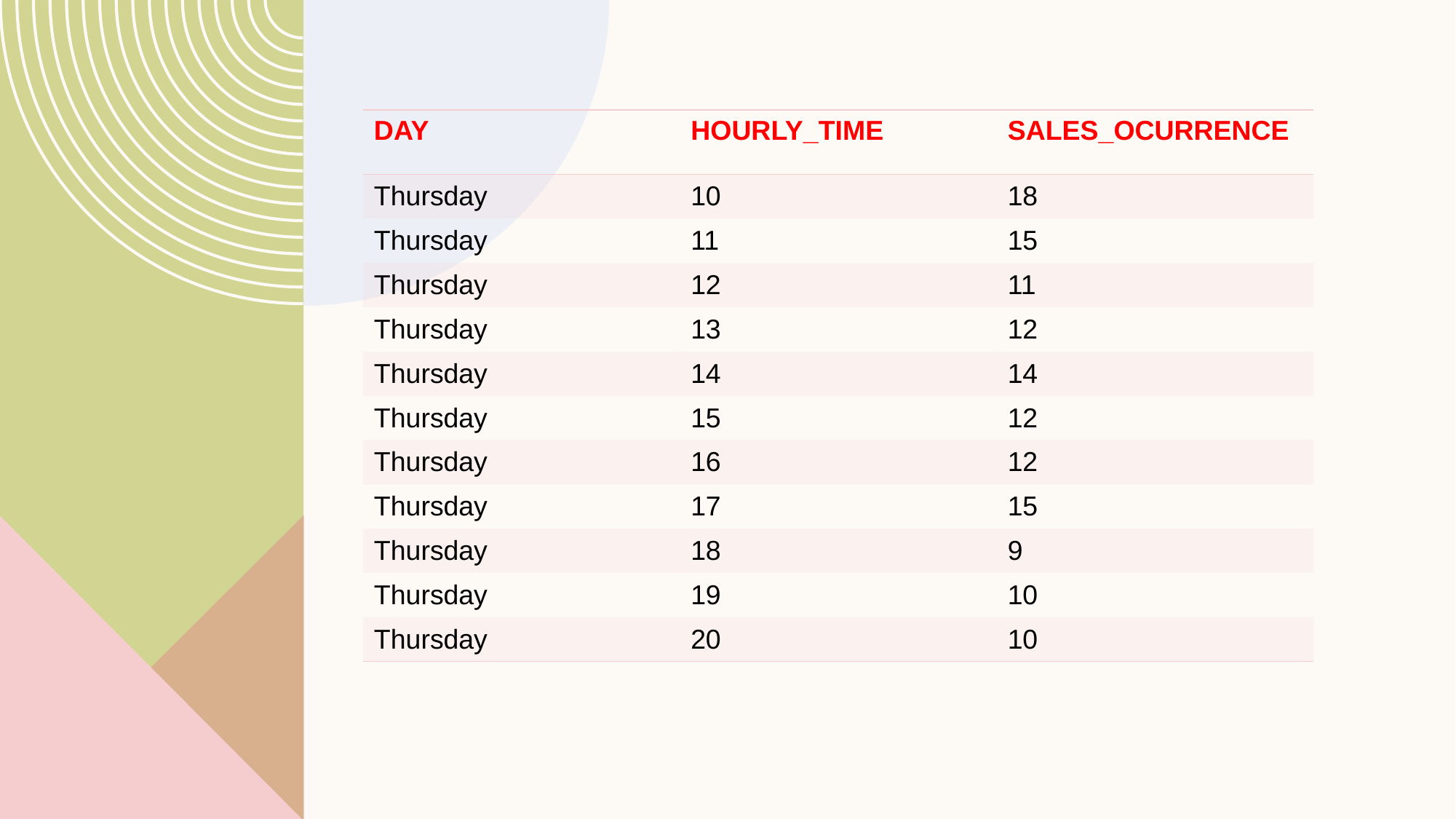

| DAY | HOURLY\_TIME | SALES\_OCURRENCE |
| --- | --- | --- |
| Thursday | 10 | 18 |
| Thursday | 11 | 15 |
| Thursday | 12 | 11 |
| Thursday | 13 | 12 |
| Thursday | 14 | 14 |
| Thursday | 15 | 12 |
| Thursday | 16 | 12 |
| Thursday | 17 | 15 |
| Thursday | 18 | 9 |
| Thursday | 19 | 10 |
| Thursday | 20 | 10 |